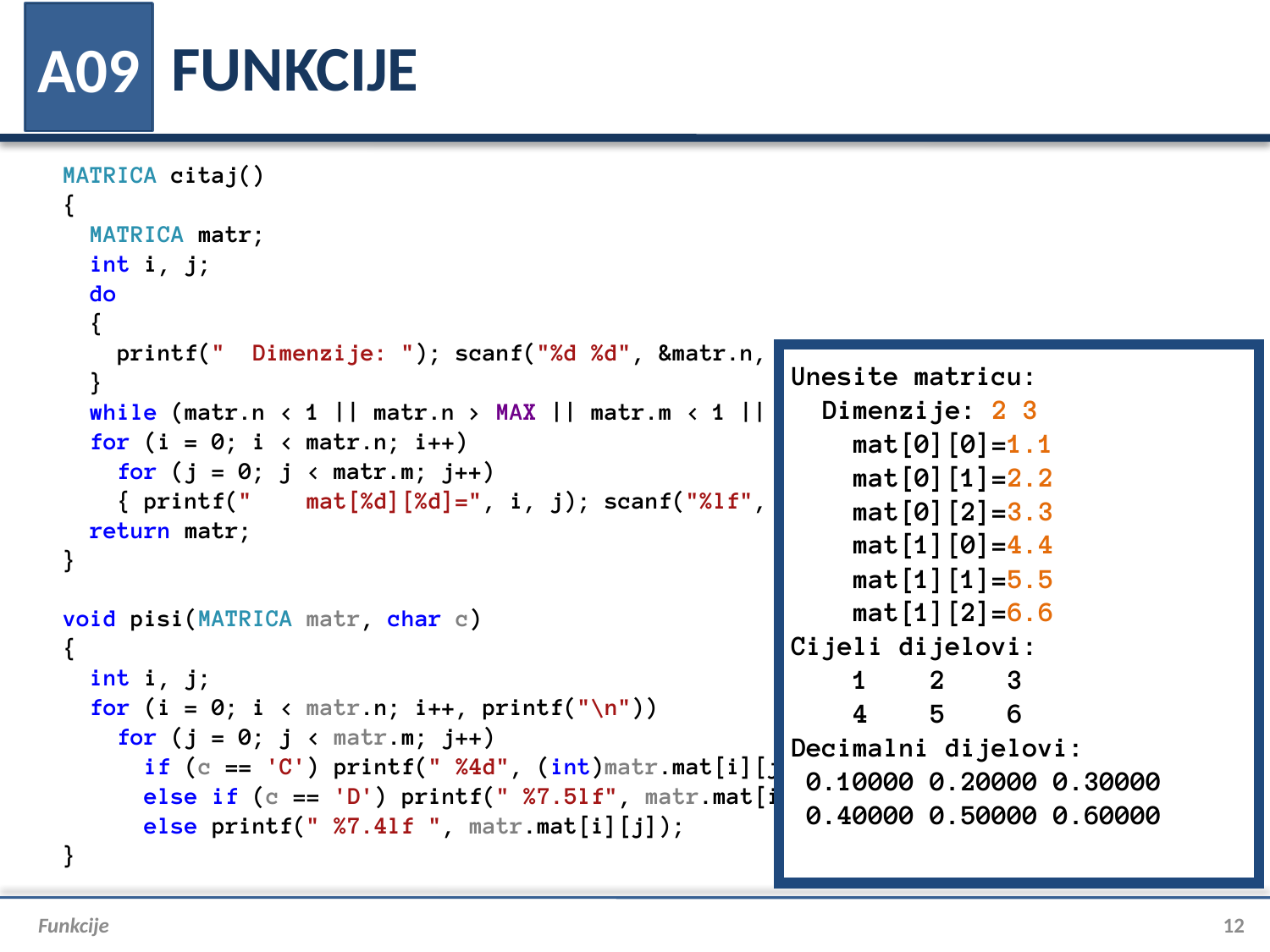

# FUNKCIJE
A09
MATRICA citaj()
{
  MATRICA matr;
  int i, j;
  do
  {
    printf("  Dimenzije: "); scanf("%d %d", &matr.n, &matr.m);
  }
  while (matr.n < 1 || matr.n > MAX || matr.m < 1 || matr.m > MAX);
  for (i = 0; i < matr.n; i++)
    for (j = 0; j < matr.m; j++)
    { printf("    mat[%d][%d]=", i, j); scanf("%lf", &matr.mat[i][j]); }
  return matr;
}

void pisi(MATRICA matr, char c)
{
  int i, j;
  for (i = 0; i < matr.n; i++, printf("\n"))
    for (j = 0; j < matr.m; j++)
      if (c == 'C') printf(" %4d", (int)matr.mat[i][j]);
      else if (c == 'D') printf(" %7.5lf", matr.mat[i][j] - (int)matr.mat[i][j]);
      else printf(" %7.4lf ", matr.mat[i][j]);
}
Unesite matricu:
  Dimenzije: 2 3
    mat[0][0]=1.1
    mat[0][1]=2.2
    mat[0][2]=3.3
    mat[1][0]=4.4
    mat[1][1]=5.5
    mat[1][2]=6.6
Cijeli dijelovi:
    1    2    3
    4    5    6
Decimalni dijelovi:
 0.10000 0.20000 0.30000
 0.40000 0.50000 0.60000
Funkcije
12